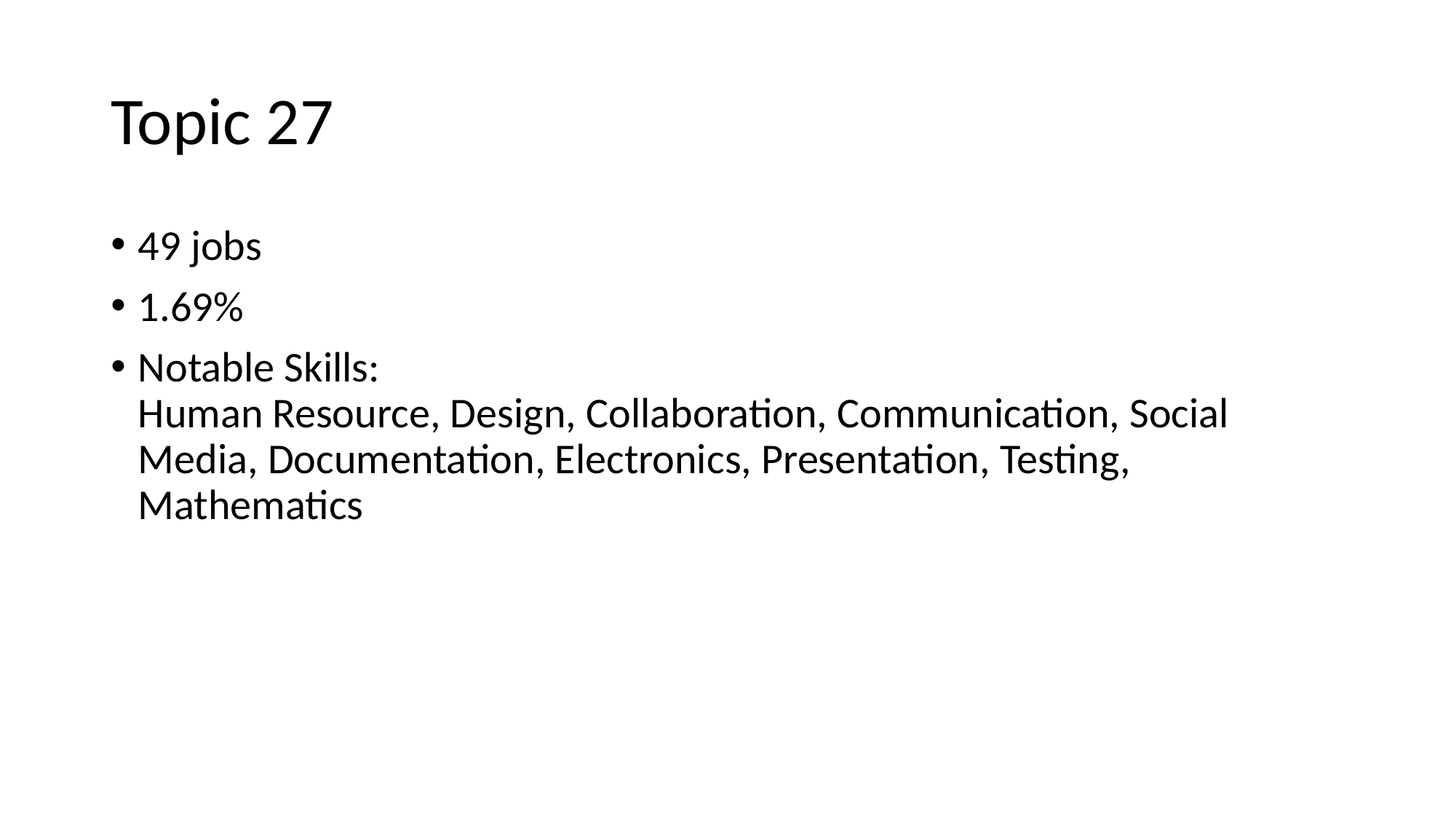

# Topic 27
49 jobs
1.69%
Notable Skills:
Human Resource, Design, Collaboration, Communication, Social Media, Documentation, Electronics, Presentation, Testing, Mathematics